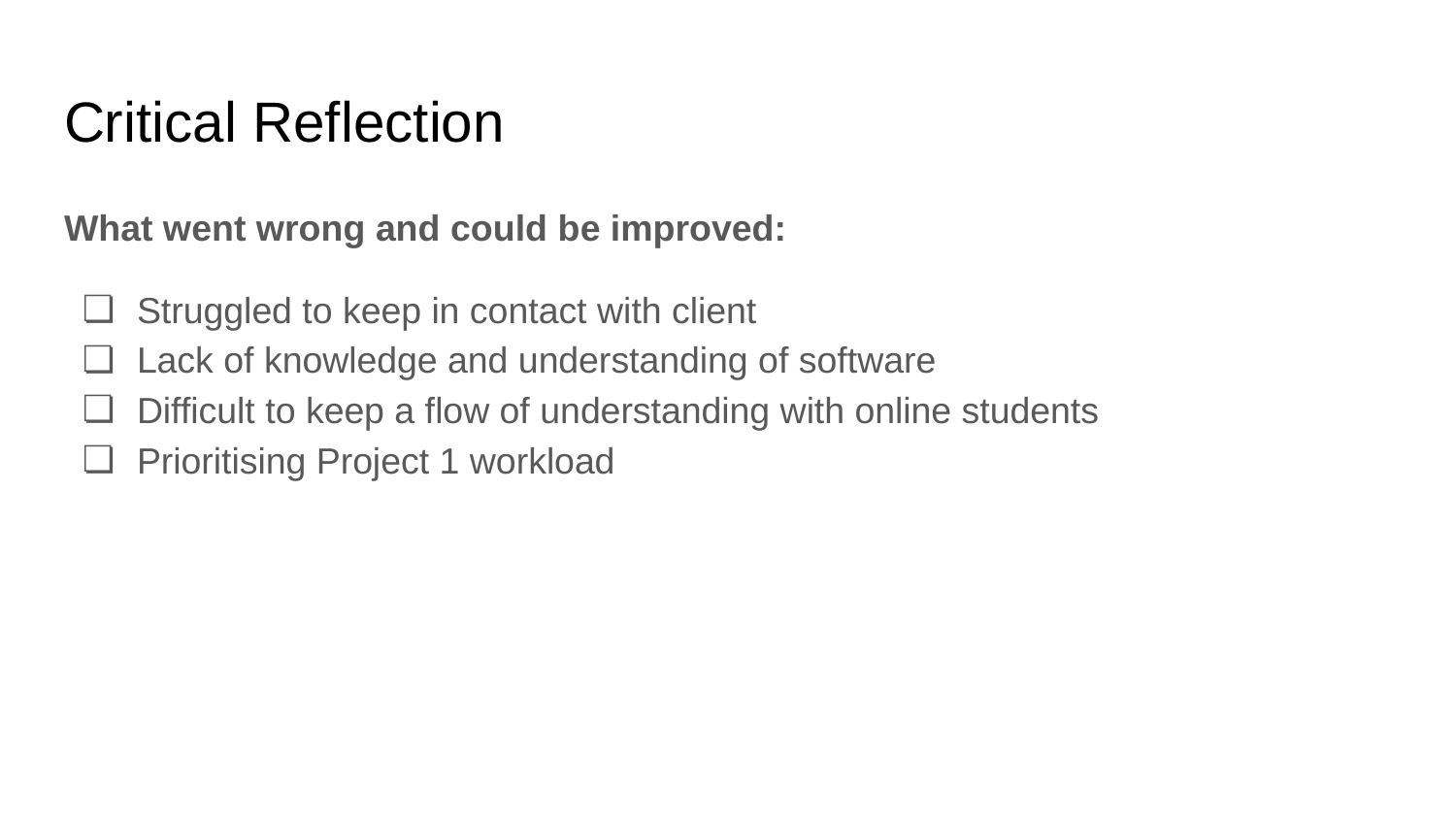

# Critical Reflection
What went wrong and could be improved:
Struggled to keep in contact with client
Lack of knowledge and understanding of software
Difficult to keep a flow of understanding with online students
Prioritising Project 1 workload